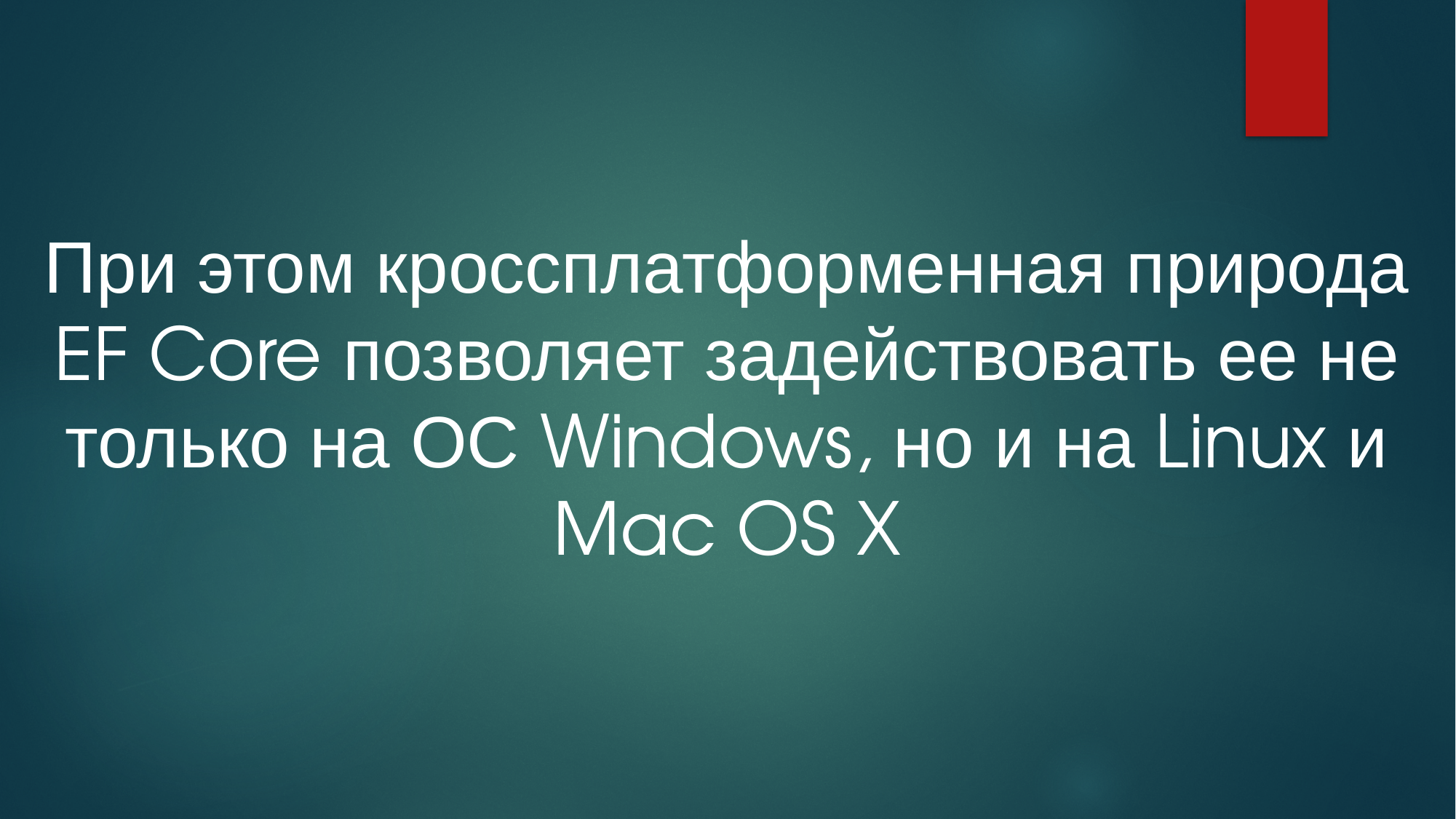

При этом кроссплатформенная природа EF Core позволяет задействовать ее не только на ОС Windows, но и на Linux и Mac OS X